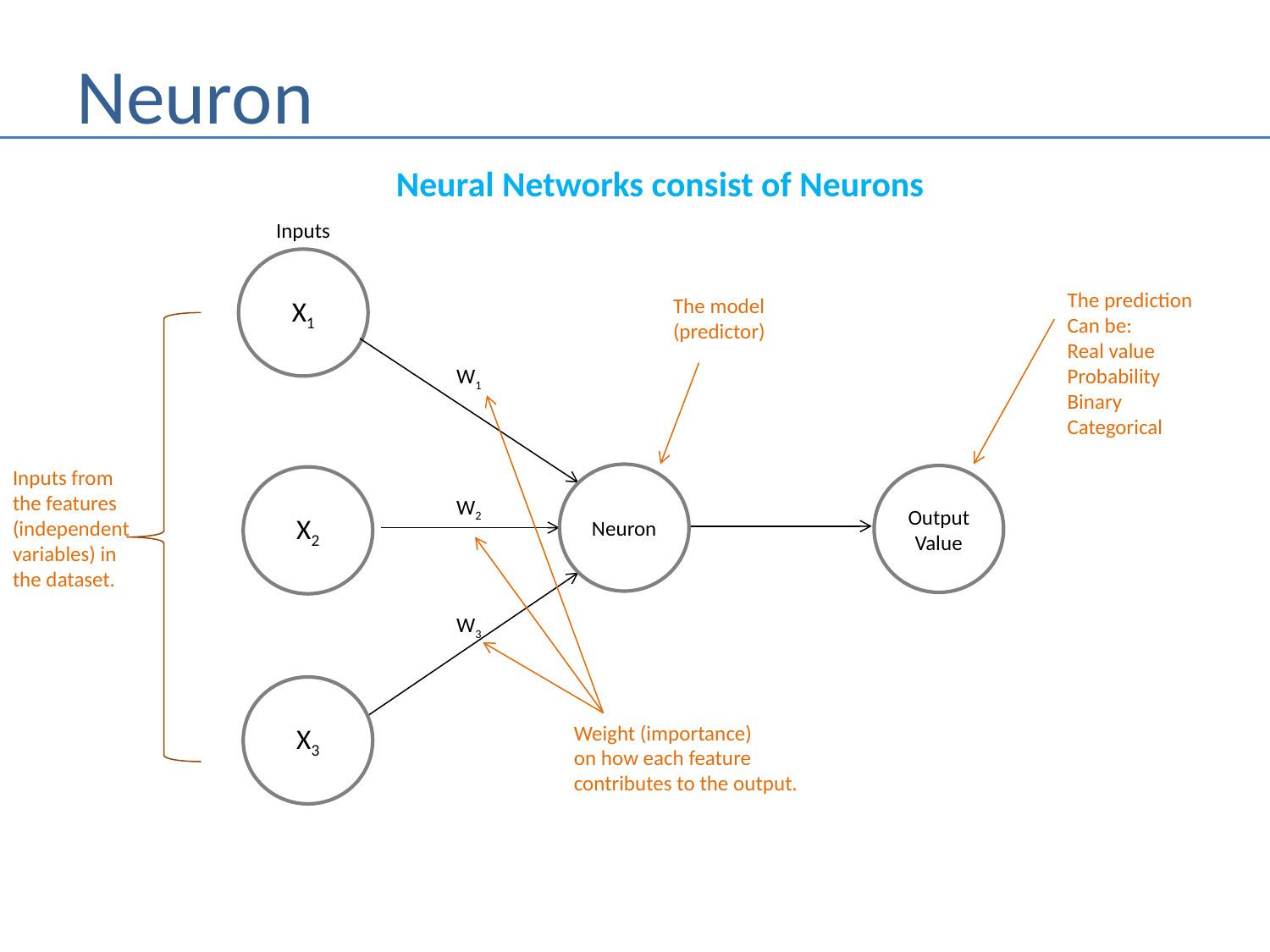

# Neuron
Neural Networks consist of Neurons
Inputs
X1
The prediction
Can be:
Real value
Probability
Binary
Categorical
The model
(predictor)

W1
Inputs from
the features
(independent
variables) in
the dataset.
Neuron
Output
Value
X2
W2
W3
X3
Weight (importance)
on how each feature
contributes to the output.